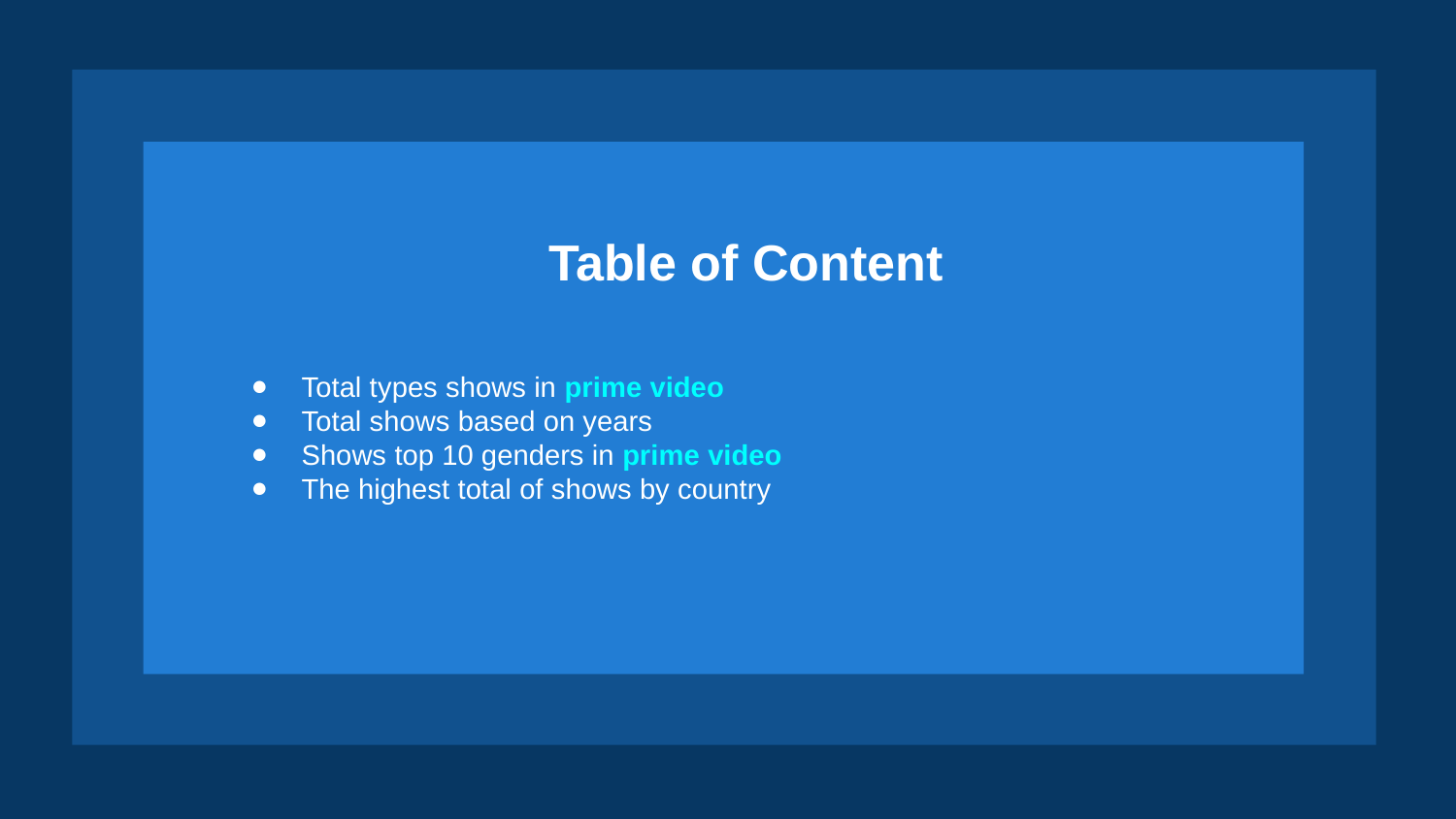

Table of Content

Total types shows in prime video
Total shows based on years
Shows top 10 genders in prime video
The highest total of shows by country